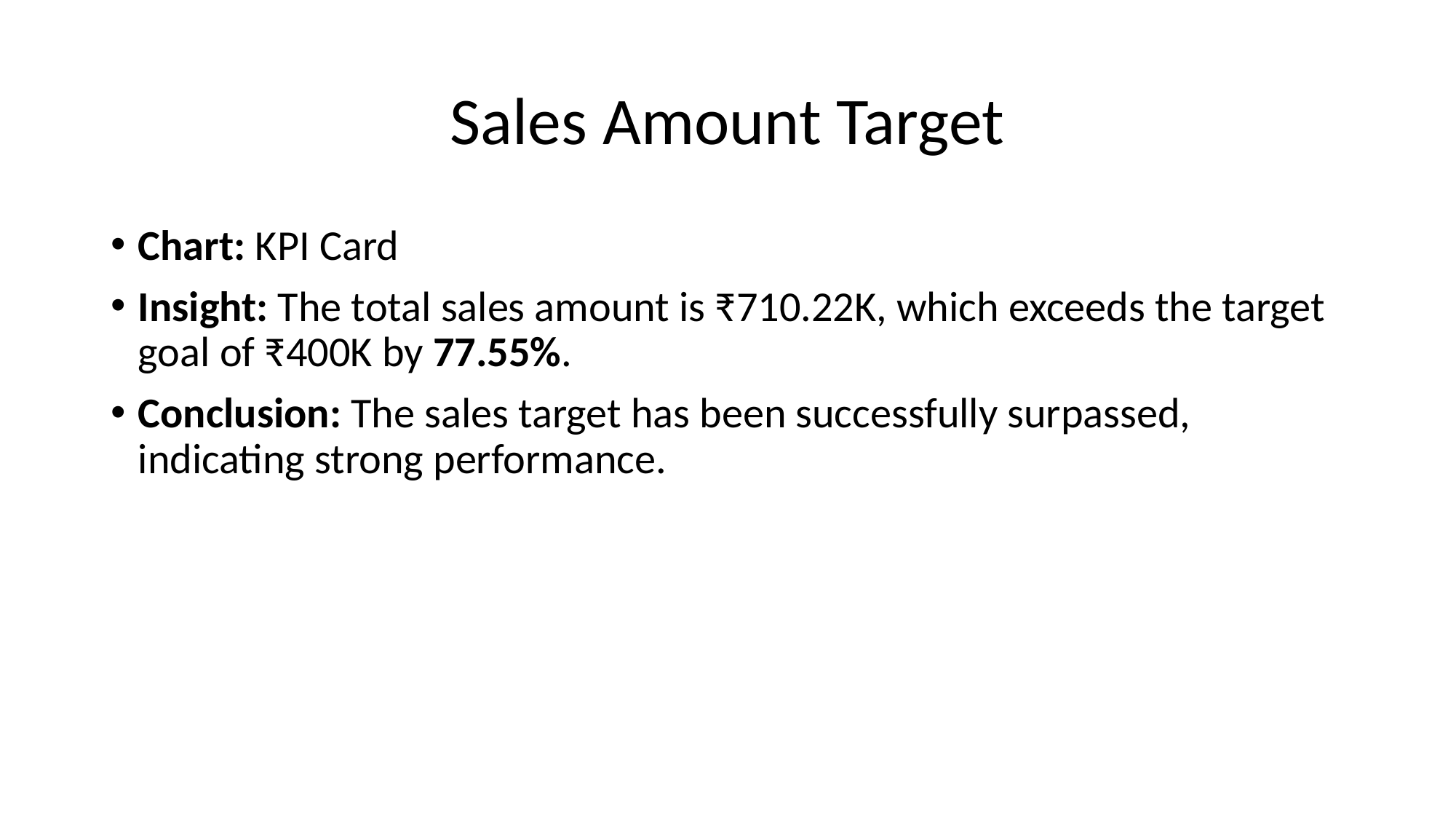

# Sales Amount Target
Chart: KPI Card
Insight: The total sales amount is ₹710.22K, which exceeds the target goal of ₹400K by 77.55%.
Conclusion: The sales target has been successfully surpassed, indicating strong performance.